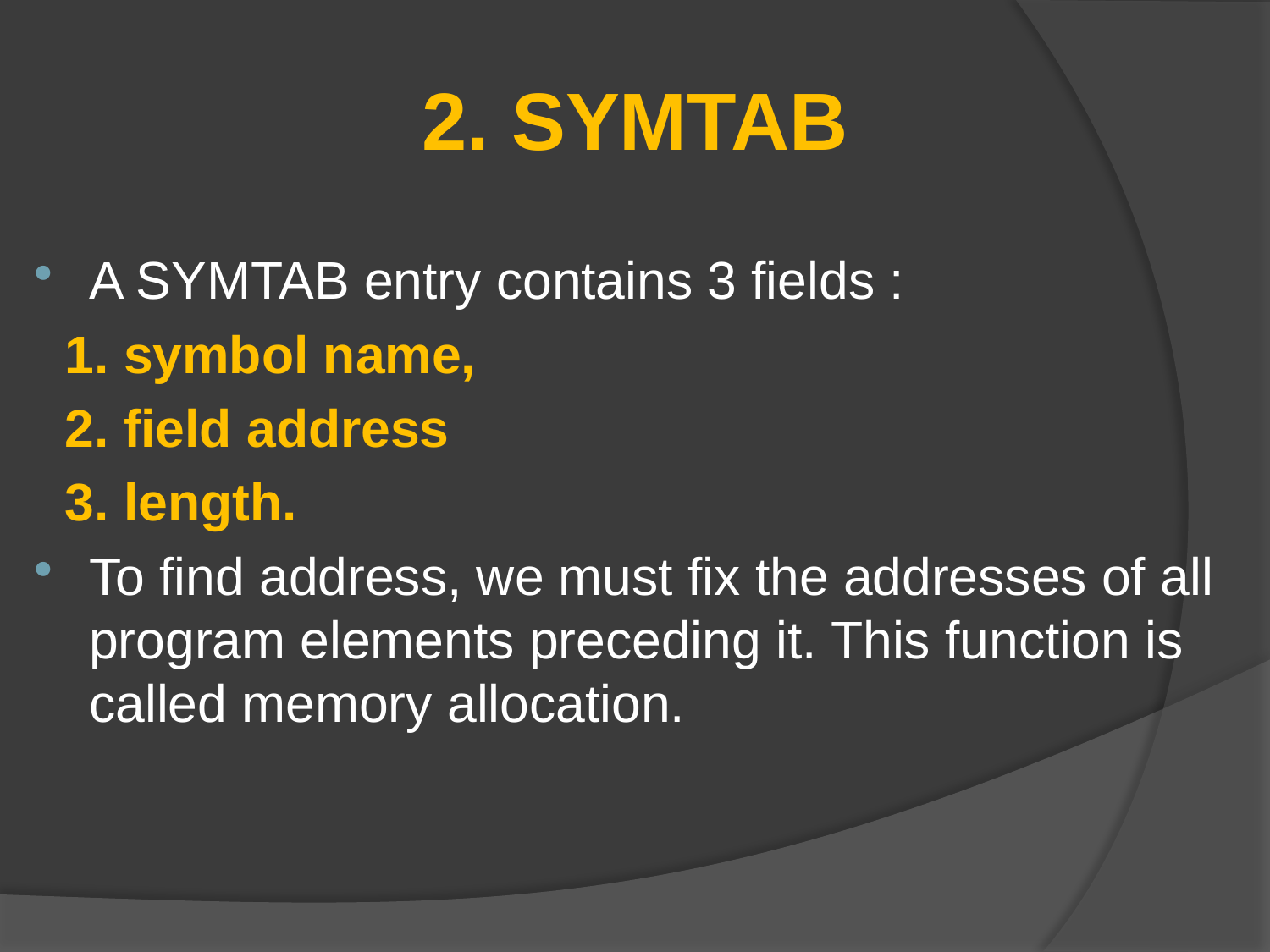

# 2. SYMTAB
A SYMTAB entry contains 3 fields :
  1. symbol name,
  2. field address
  3. length.
To find address, we must fix the addresses of all program elements preceding it. This function is called memory allocation.